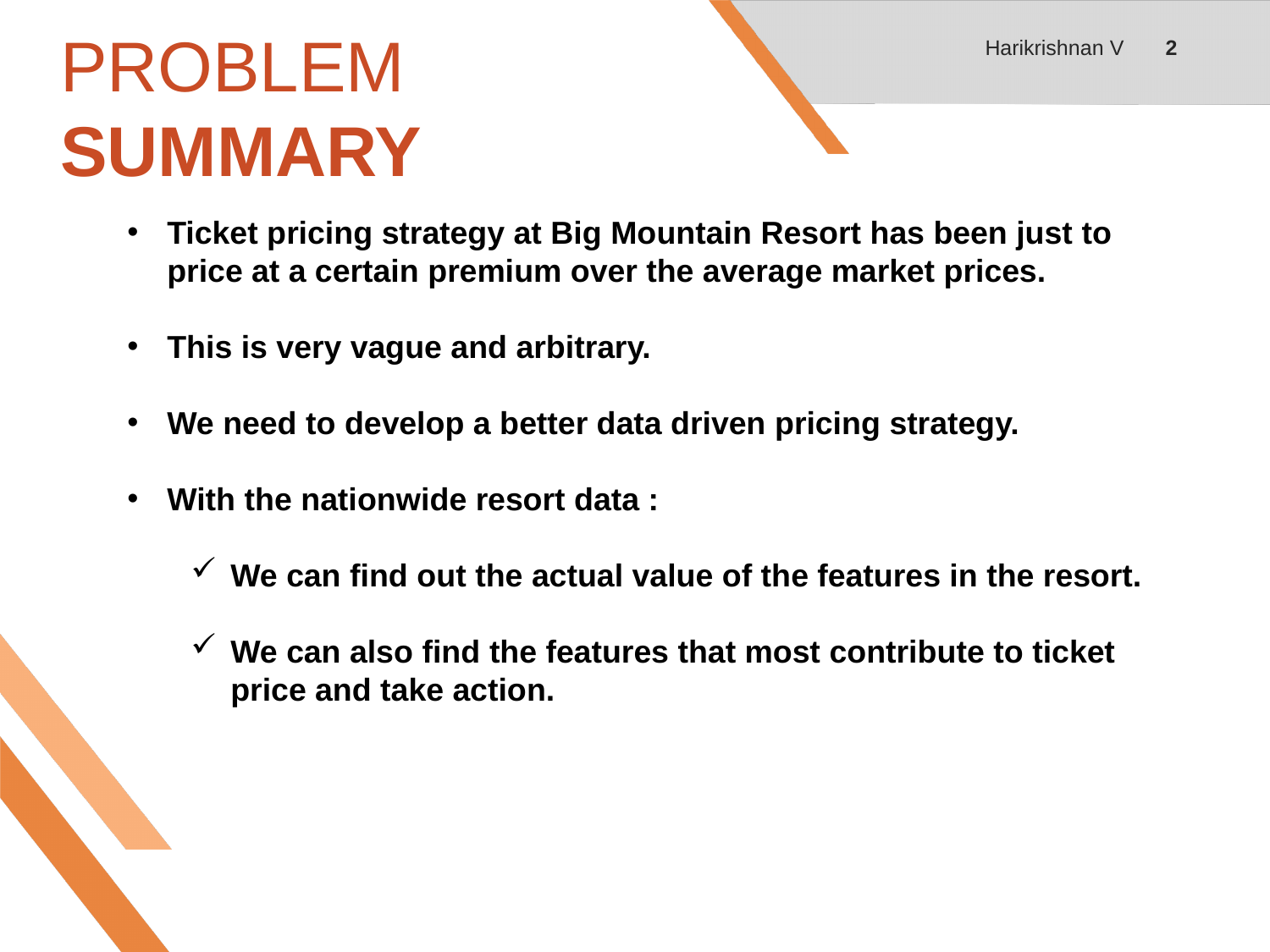

Harikrishnan V
2
# PROBLEM SUMMARY
Ticket pricing strategy at Big Mountain Resort has been just to price at a certain premium over the average market prices.

This is very vague and arbitrary.

We need to develop a better data driven pricing strategy.

With the nationwide resort data :

We can find out the actual value of the features in the resort.

We can also find the features that most contribute to ticket price and take action.